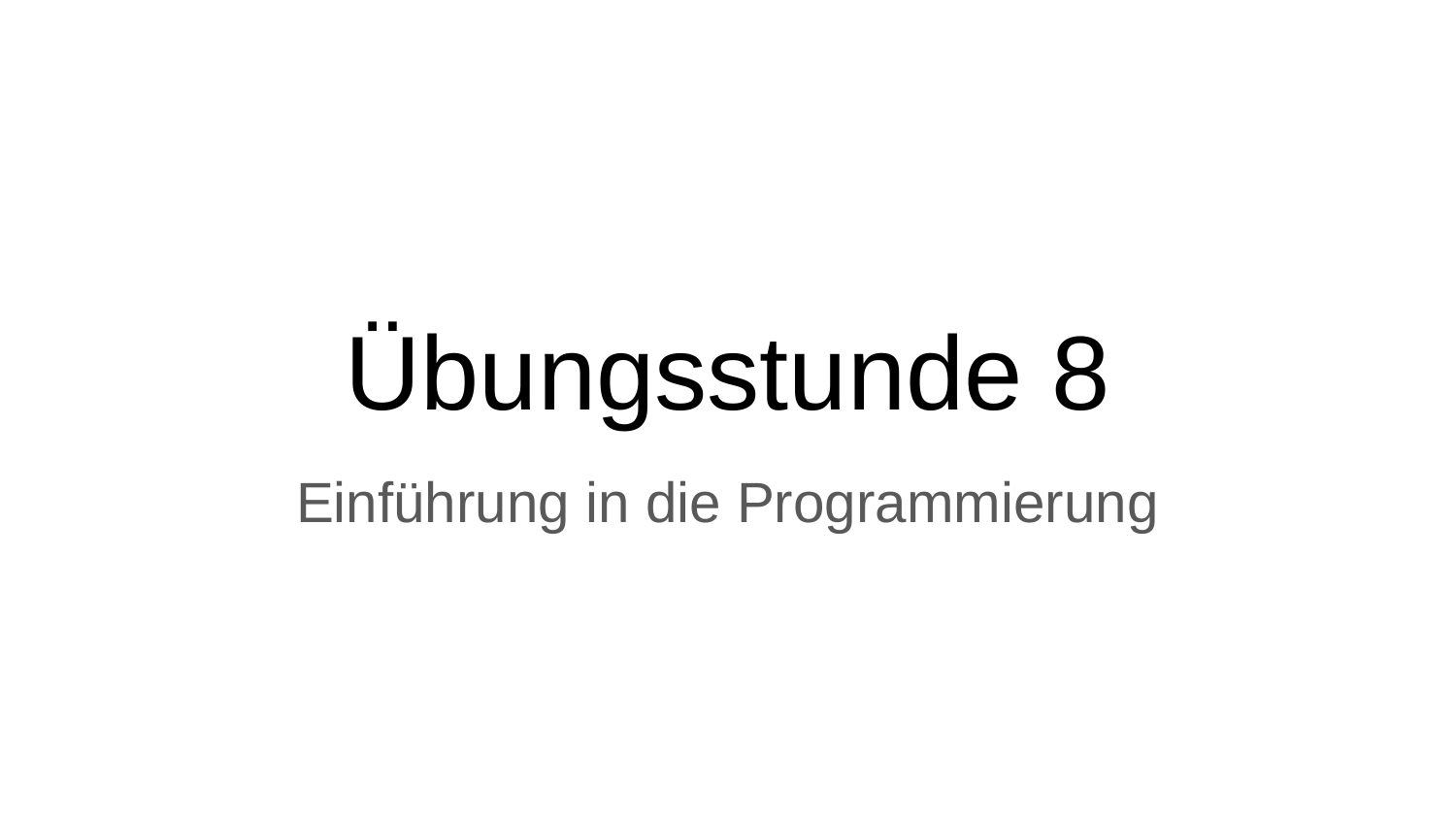

# Übungsstunde 8
Einführung in die Programmierung